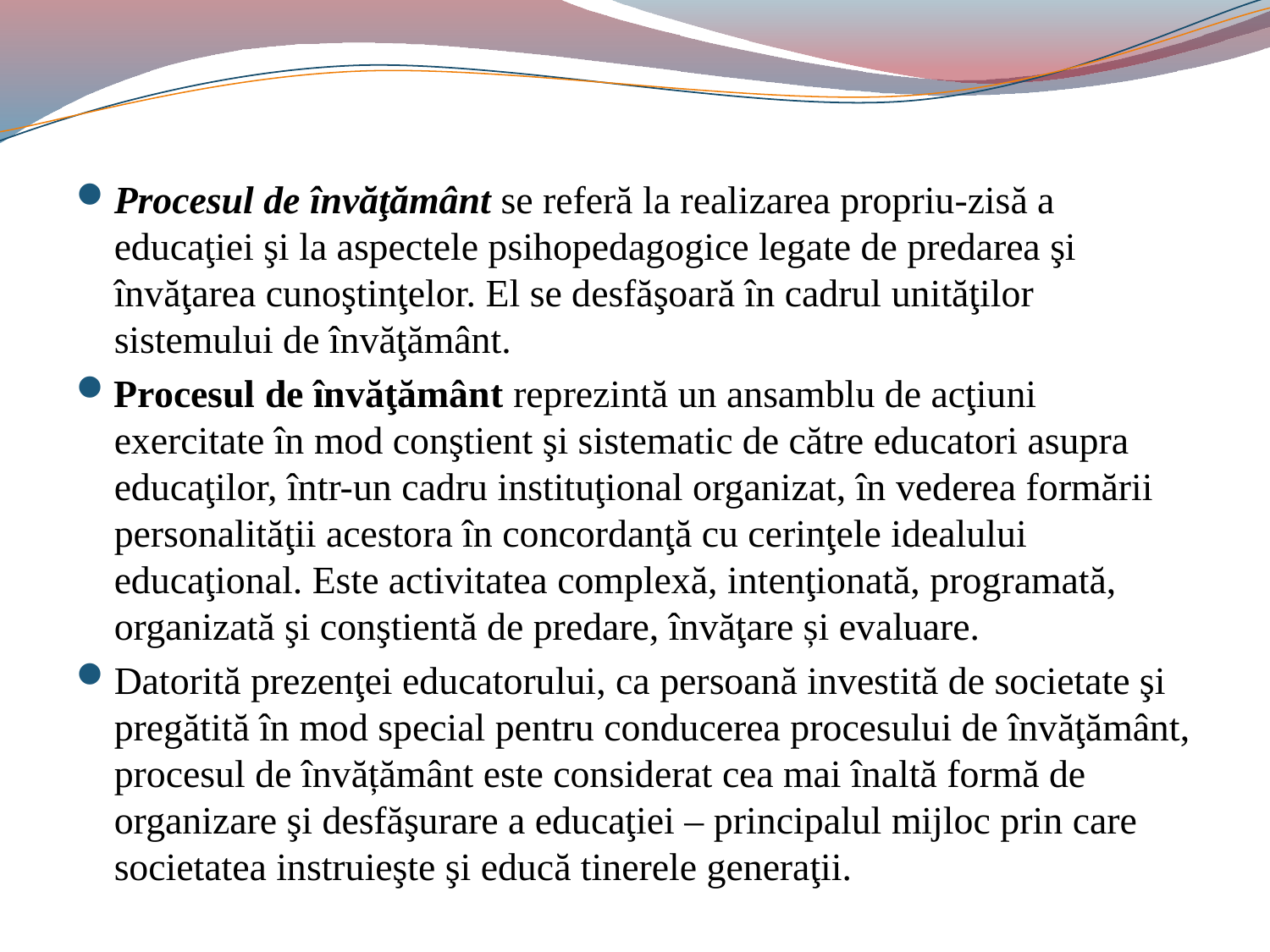

#

Procesul de învăţământ se referă la realizarea propriu-zisă a educaţiei şi la aspectele psihopedagogice legate de predarea şi învăţarea cunoştinţelor. El se desfăşoară în cadrul unităţilor sistemului de învăţământ.
Procesul de învăţământ reprezintă un ansamblu de acţiuni exercitate în mod conştient şi sistematic de către educatori asupra educaţilor, într-un cadru instituţional organizat, în vederea formării personalităţii acestora în concordanţă cu cerinţele idealului educaţional. Este activitatea complexă, intenţionată, programată, organizată şi conştientă de predare, învăţare și evaluare.
Datorită prezenţei educatorului, ca persoană investită de societate şi pregătită în mod special pentru conducerea procesului de învăţământ, procesul de învățământ este considerat cea mai înaltă formă de organizare şi desfăşurare a educaţiei – principalul mijloc prin care societatea instruieşte şi educă tinerele generaţii.